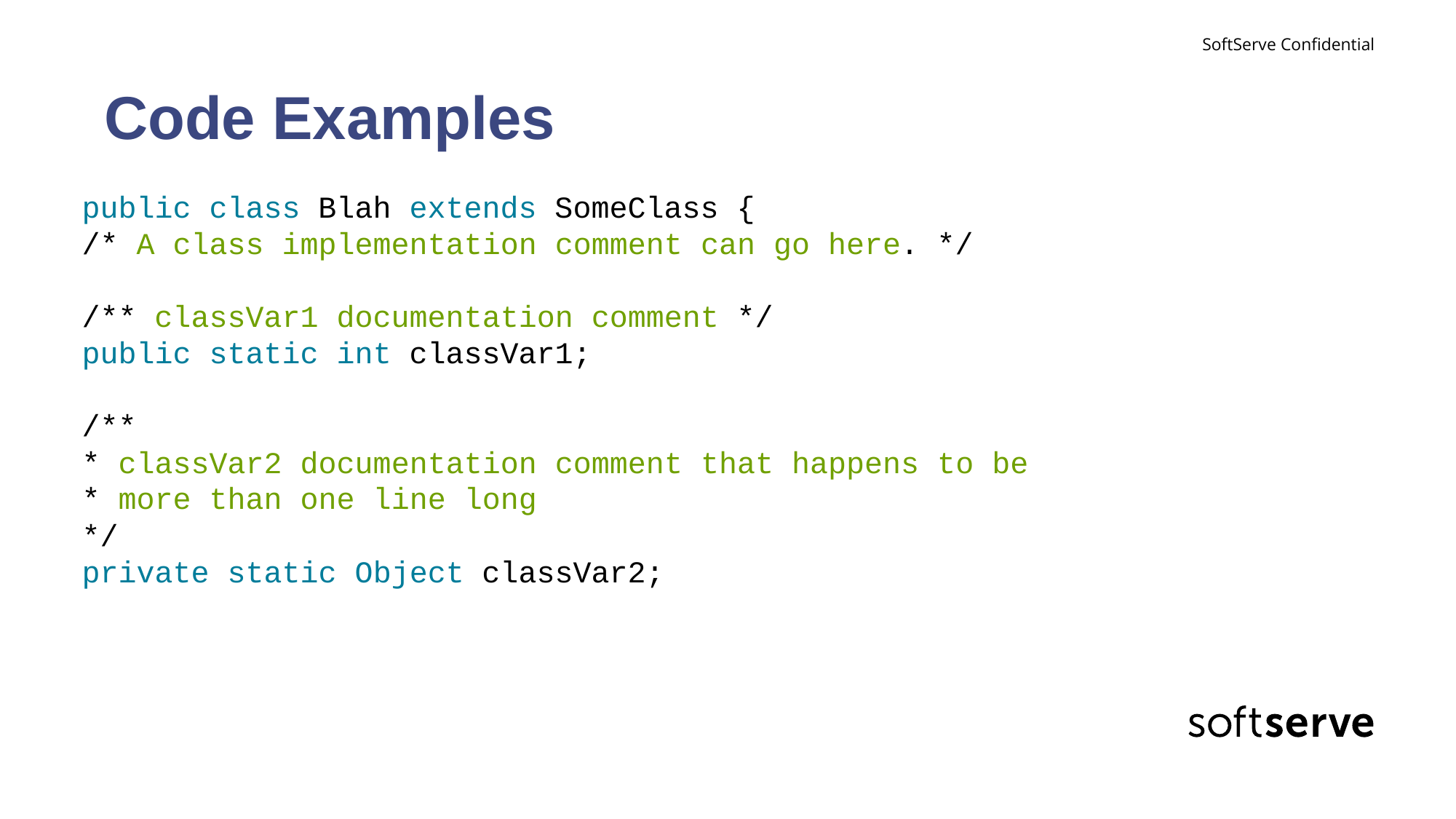

# Code Examples
public class Blah extends SomeClass {
/* A class implementation comment can go here. */

/** classVar1 documentation comment */
public static int classVar1;

/**
* classVar2 documentation comment that happens to be
* more than one line long
*/
private static Object classVar2;